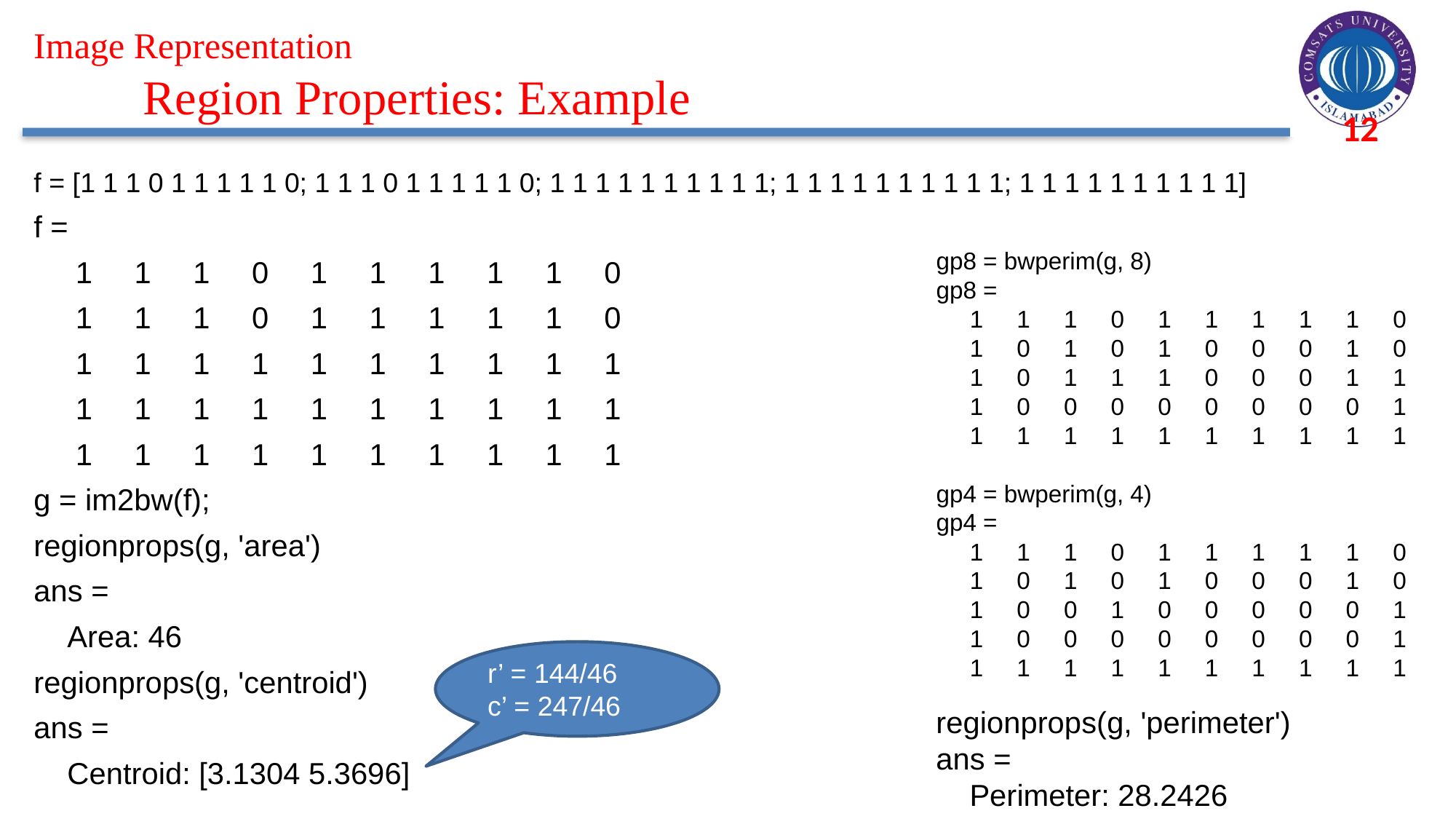

Image Representation
	Region Properties: Example
f = [1 1 1 0 1 1 1 1 1 0; 1 1 1 0 1 1 1 1 1 0; 1 1 1 1 1 1 1 1 1 1; 1 1 1 1 1 1 1 1 1 1; 1 1 1 1 1 1 1 1 1 1]
f =
     1     1     1     0     1     1     1     1     1     0
     1     1     1     0     1     1     1     1     1     0
     1     1     1     1     1     1     1     1     1     1
     1     1     1     1     1     1     1     1     1     1
     1     1     1     1     1     1     1     1     1     1
g = im2bw(f);
regionprops(g, 'area')
ans =
    Area: 46
regionprops(g, 'centroid')
ans =
    Centroid: [3.1304 5.3696]
gp8 = bwperim(g, 8)
gp8 =
     1     1     1     0     1     1     1     1     1     0
     1     0     1     0     1     0     0     0     1     0
     1     0     1     1     1     0     0     0     1     1
     1     0     0     0     0     0     0     0     0     1
     1     1     1     1     1     1     1     1     1     1

gp4 = bwperim(g, 4)
gp4 =
     1     1     1     0     1     1     1     1     1     0
     1     0     1     0     1     0     0     0     1     0
     1     0     0     1     0     0     0     0     0     1
     1     0     0     0     0     0     0     0     0     1
     1     1     1     1     1     1     1     1     1     1
r’ = 144/46
c’ = 247/46
regionprops(g, 'perimeter')
ans =
    Perimeter: 28.2426